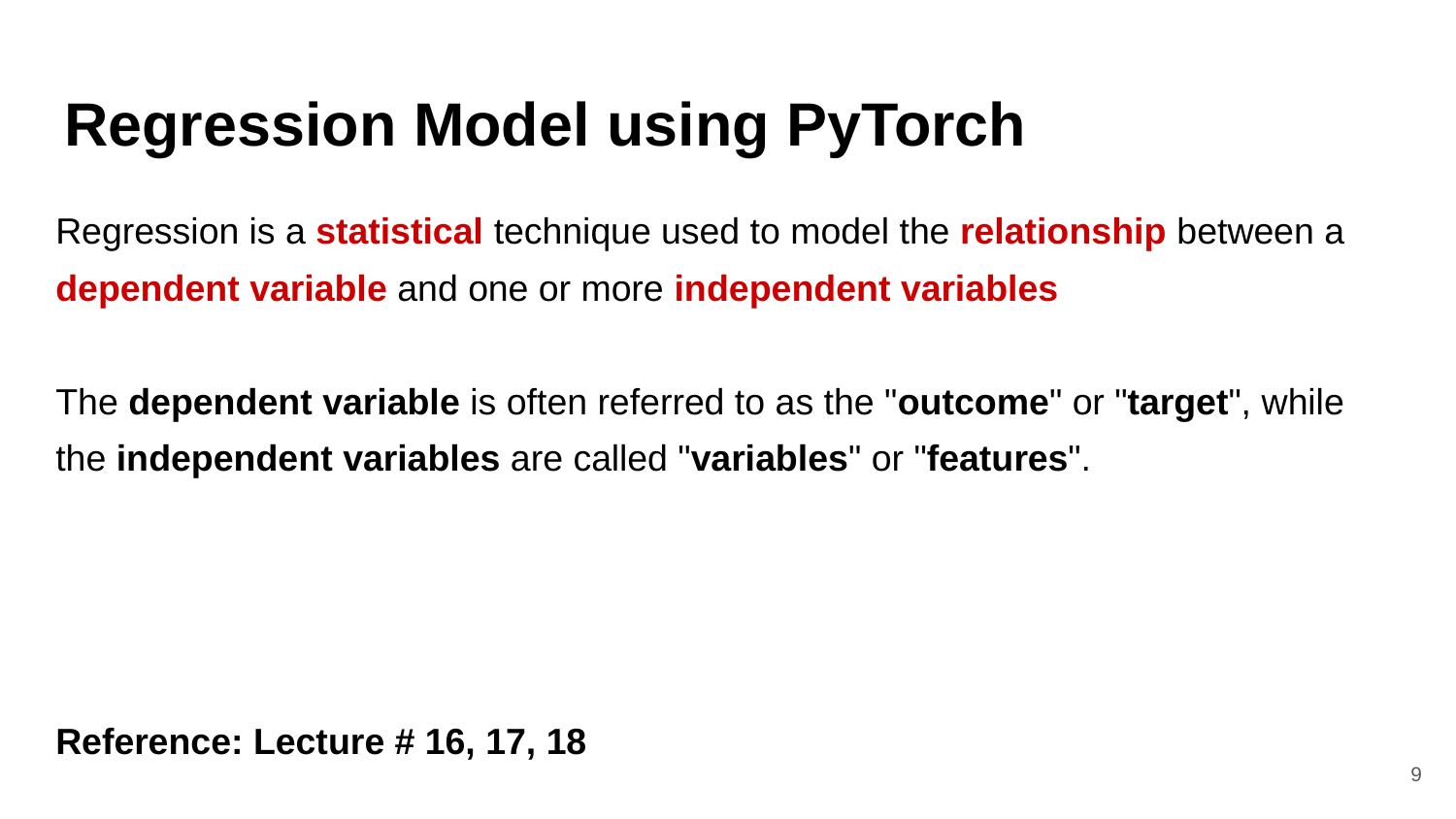

# Regression Model using PyTorch
Regression is a statistical technique used to model the relationship between a dependent variable and one or more independent variables

The dependent variable is often referred to as the "outcome" or "target", while the independent variables are called "variables" or "features".

Reference: Lecture # 16, 17, 18

9